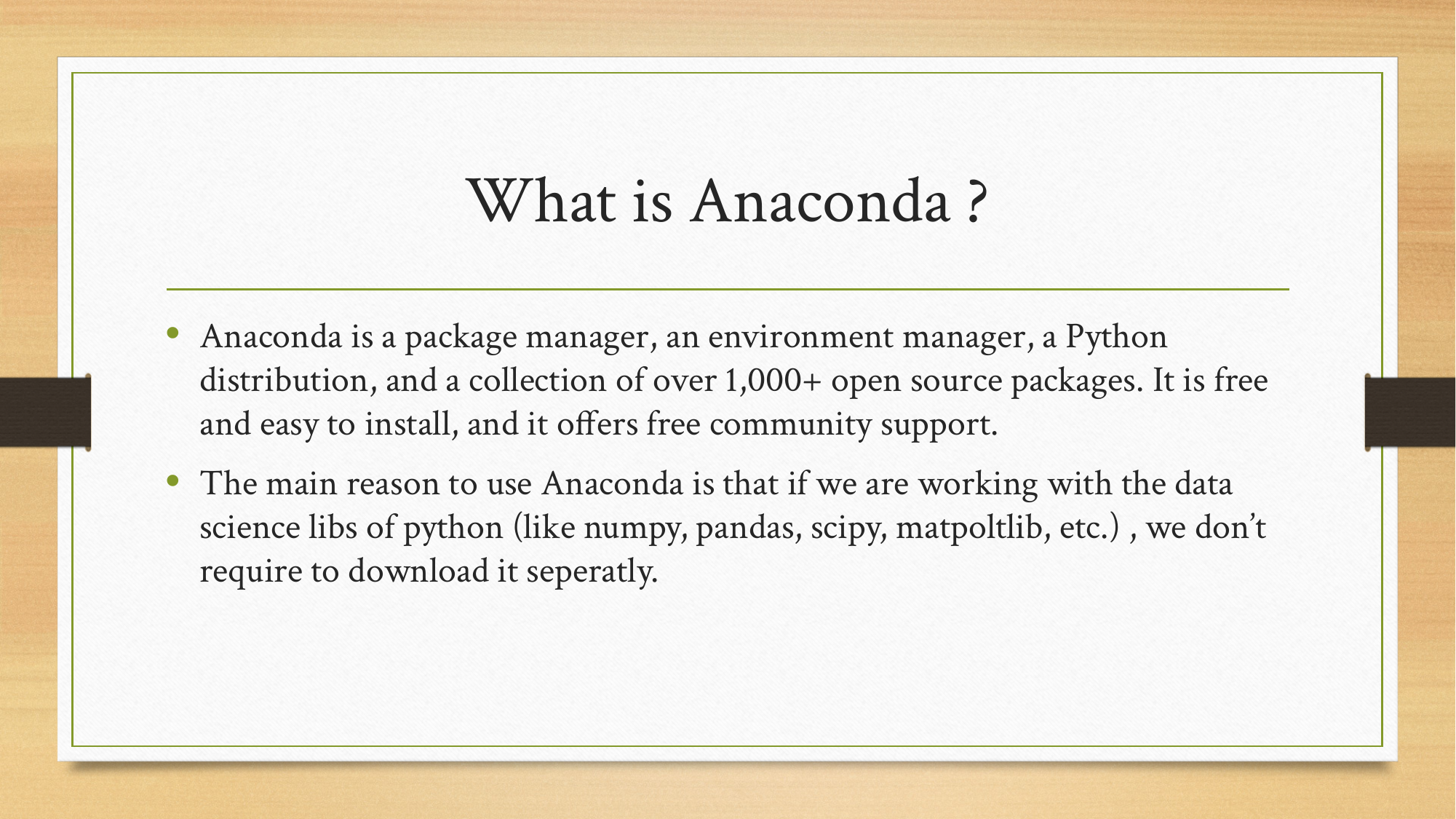

# What is Anaconda ?
Anaconda is a package manager, an environment manager, a Python distribution, and a collection of over 1,000+ open source packages. It is free and easy to install, and it offers free community support.
The main reason to use Anaconda is that if we are working with the data science libs of python (like numpy, pandas, scipy, matpoltlib, etc.) , we don’t require to download it seperatly.